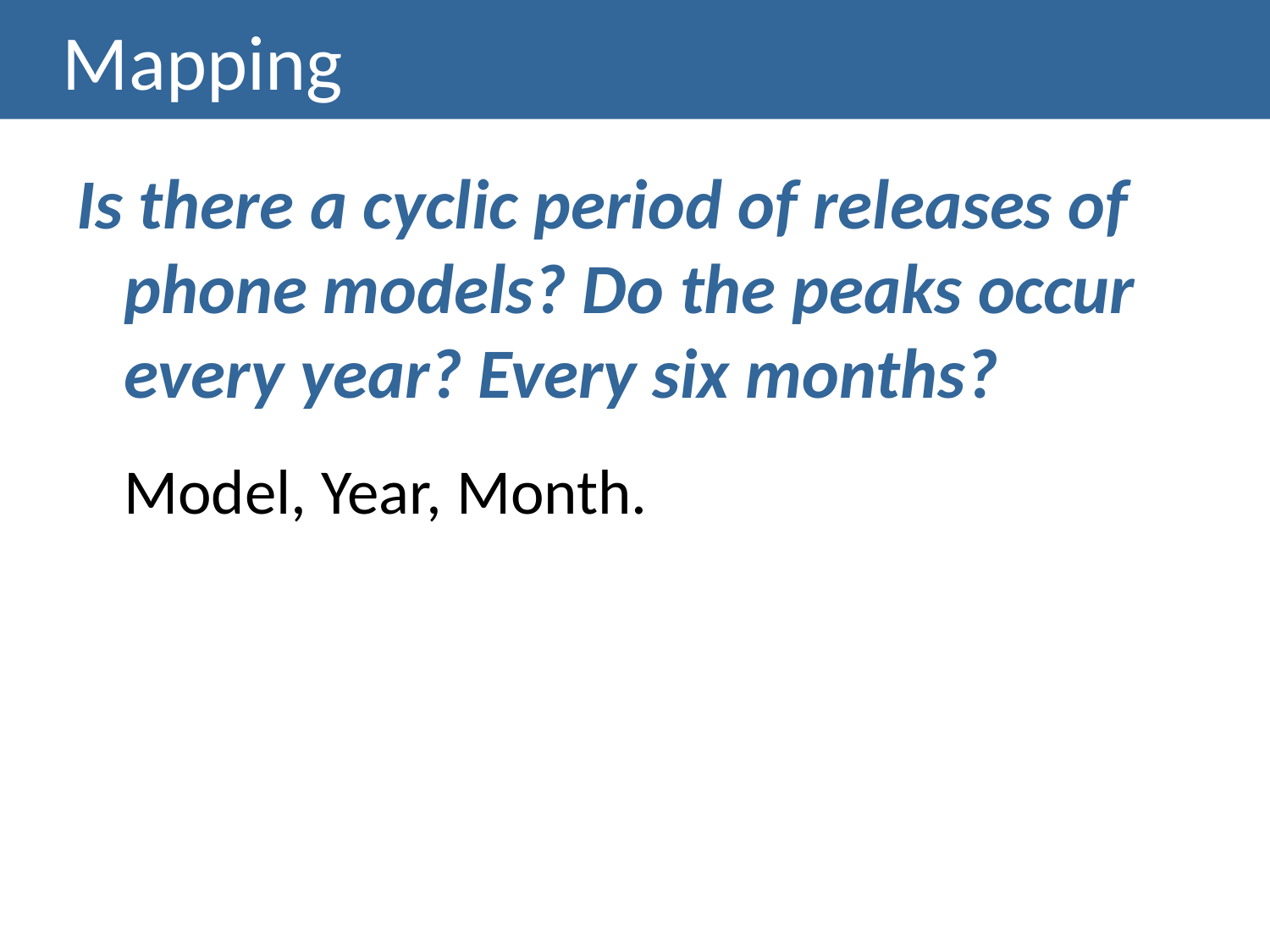

# Mapping
Is there a cyclic period of releases of phone models? Do the peaks occur every year? Every six months?
	Model, Year, Month.